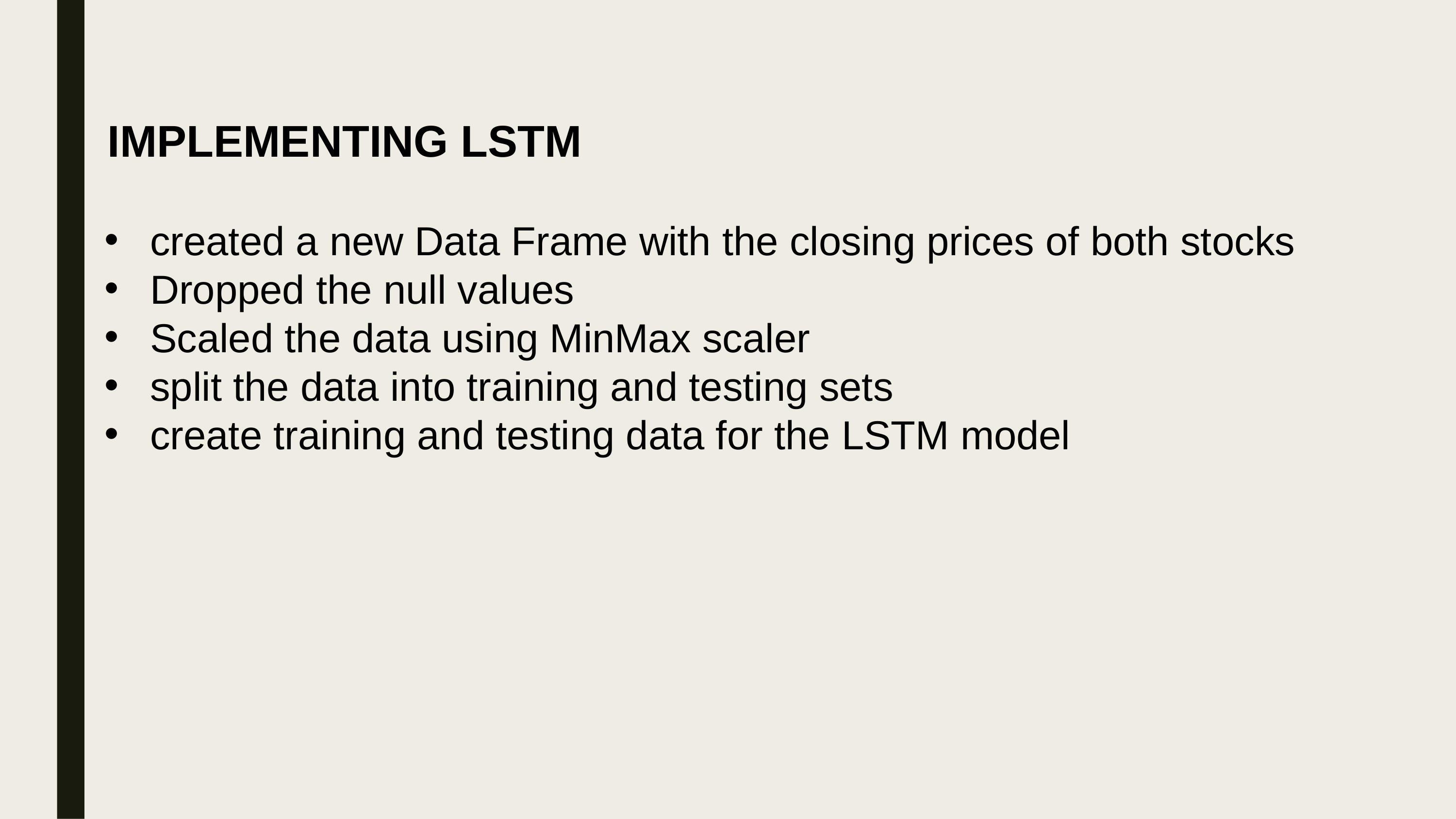

IMPLEMENTING LSTM
created a new Data Frame with the closing prices of both stocks
Dropped the null values
Scaled the data using MinMax scaler
split the data into training and testing sets
create training and testing data for the LSTM model